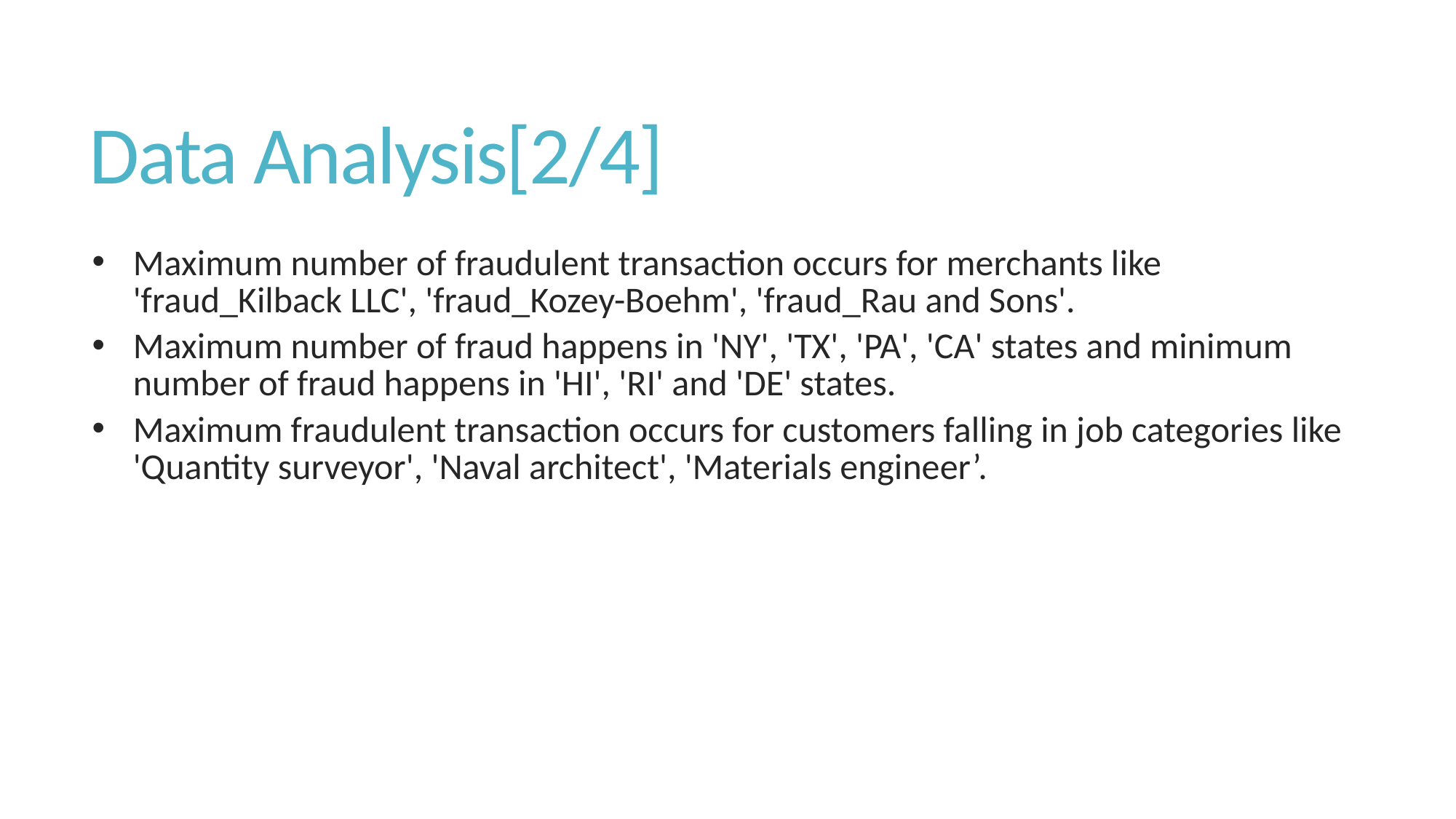

# Data Analysis[2/4]
Maximum number of fraudulent transaction occurs for merchants like 'fraud_Kilback LLC', 'fraud_Kozey-Boehm', 'fraud_Rau and Sons'.
Maximum number of fraud happens in 'NY', 'TX', 'PA', 'CA' states and minimum number of fraud happens in 'HI', 'RI' and 'DE' states.
Maximum fraudulent transaction occurs for customers falling in job categories like 'Quantity surveyor', 'Naval architect', 'Materials engineer’.